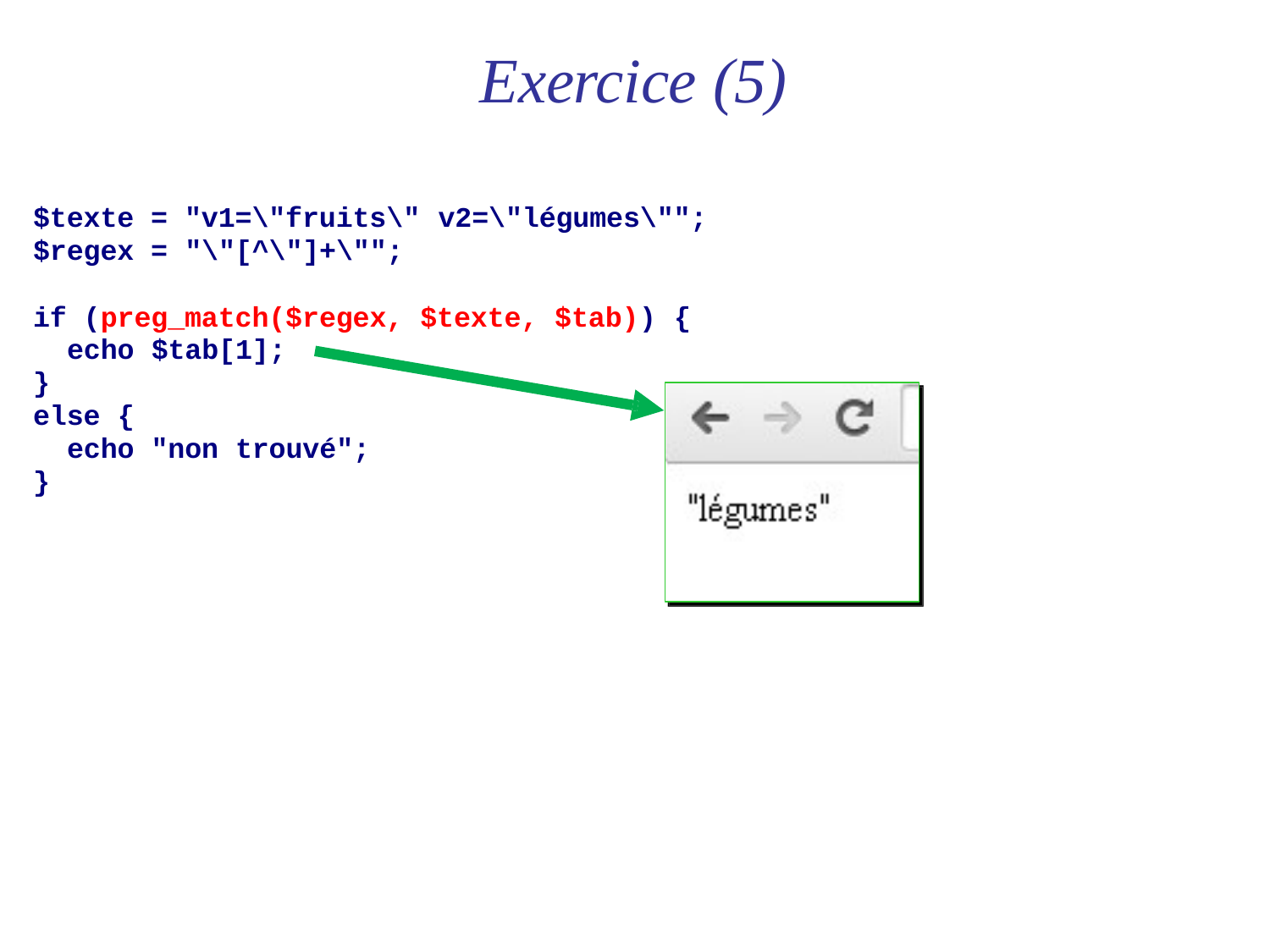

# Exercice (5)
$texte = "v1=\"fruits\" v2=\"légumes\"";
$regex = "\"[^\"]+\"";

if (preg_match($regex, $texte, $tab)) {
echo $tab[1];
}
else {
echo "non trouvé";
}